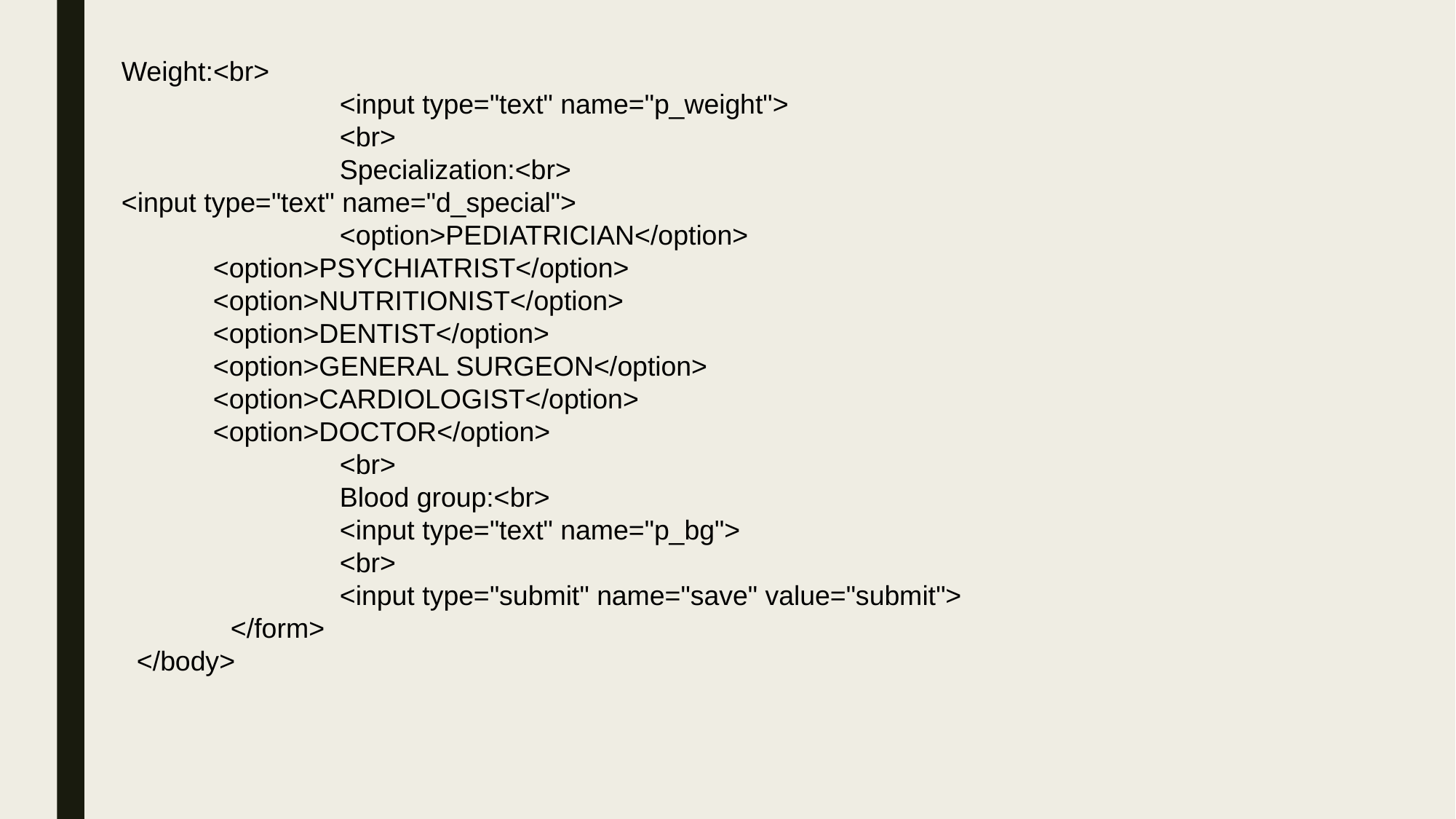

Weight:<br>
		<input type="text" name="p_weight">
		<br>
		Specialization:<br>
<input type="text" name="d_special">
		<option>PEDIATRICIAN</option>
            <option>PSYCHIATRIST</option>
            <option>NUTRITIONIST</option>
            <option>DENTIST</option>
            <option>GENERAL SURGEON</option>
            <option>CARDIOLOGIST</option>
            <option>DOCTOR</option>
		<br>
		Blood group:<br>
		<input type="text" name="p_bg">
		<br>
		<input type="submit" name="save" value="submit">
	</form>
  </body>